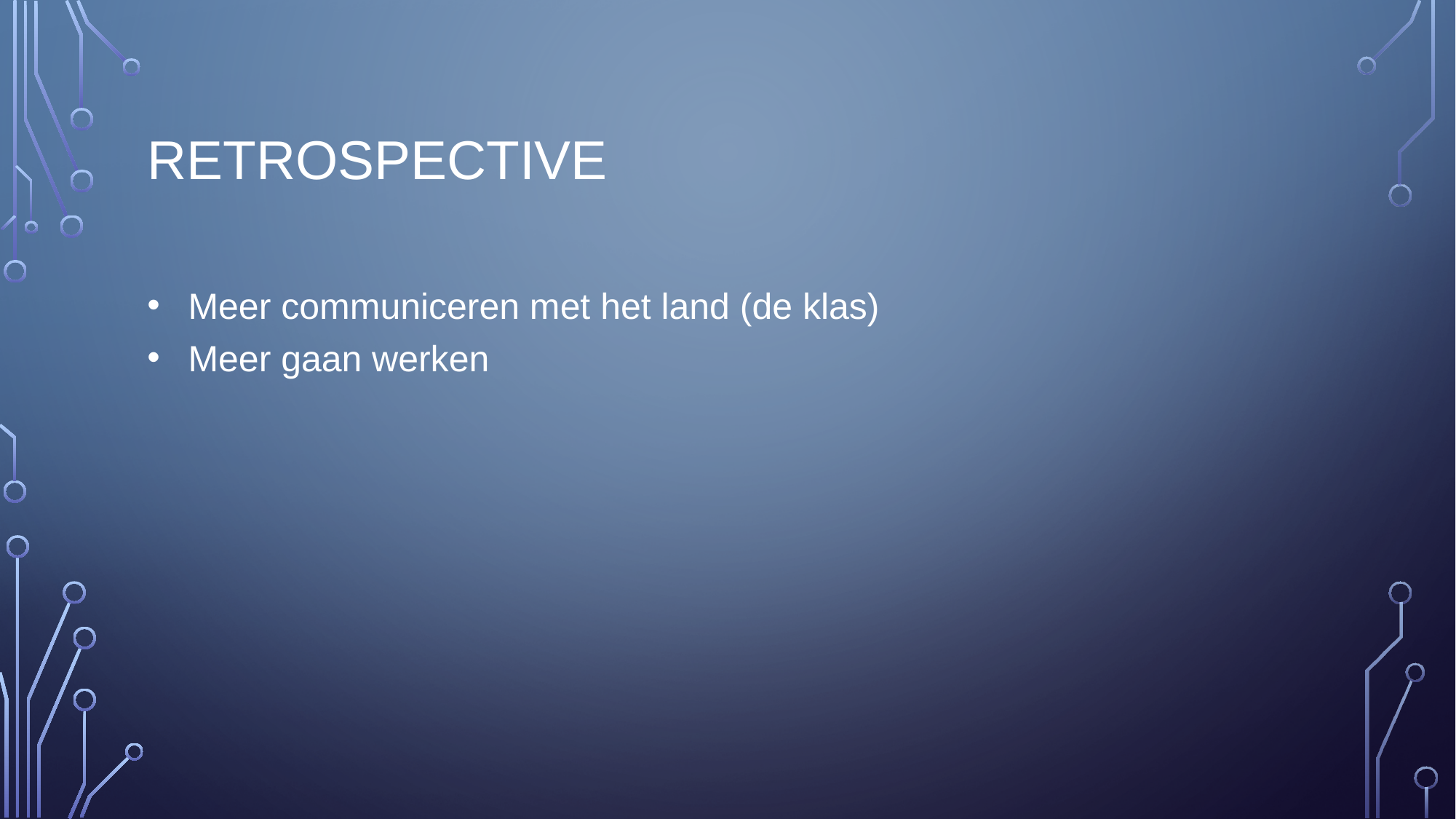

# RETROSPECTIVE
Meer communiceren met het land (de klas)
Meer gaan werken